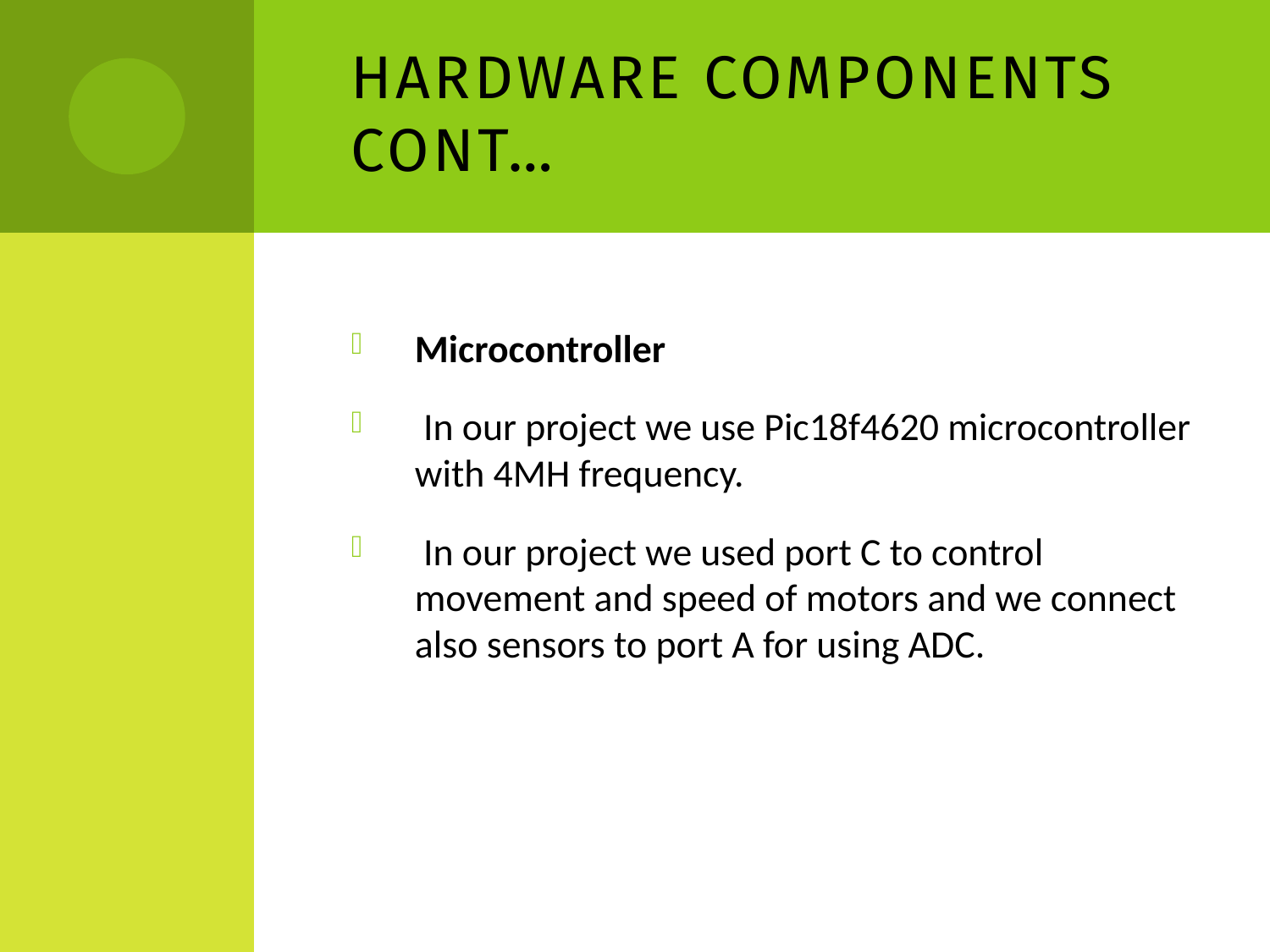

# Hardware Components cont…
Microcontroller
 In our project we use Pic18f4620 microcontroller with 4MH frequency.
 In our project we used port C to control movement and speed of motors and we connect also sensors to port A for using ADC.